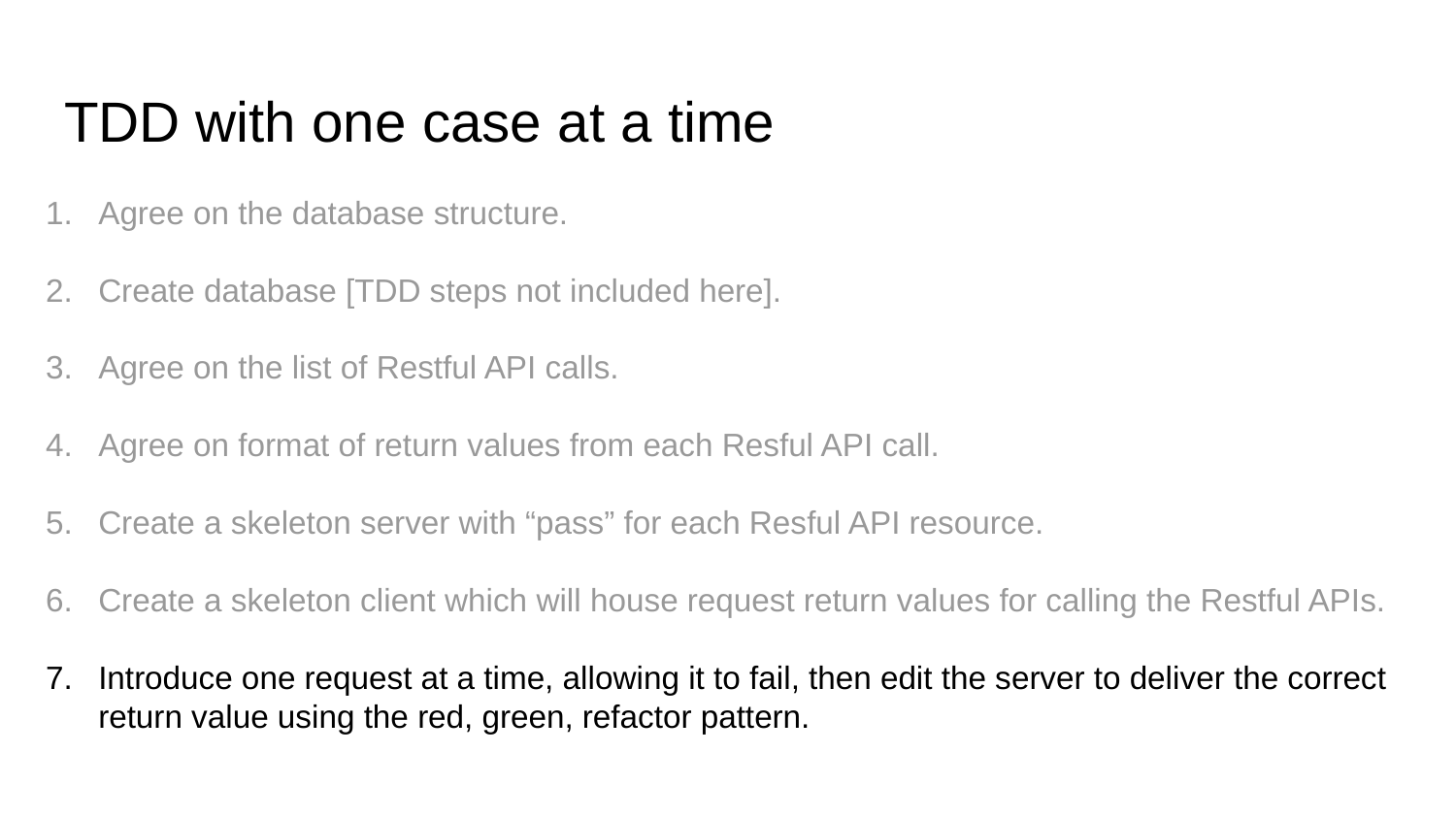

# TDD with one case at a time
Agree on the database structure.

Create database [TDD steps not included here].

Agree on the list of Restful API calls.

Agree on format of return values from each Resful API call.

Create a skeleton server with “pass” for each Resful API resource.

Create a skeleton client which will house request return values for calling the Restful APIs.

Introduce one request at a time, allowing it to fail, then edit the server to deliver the correct return value using the red, green, refactor pattern.